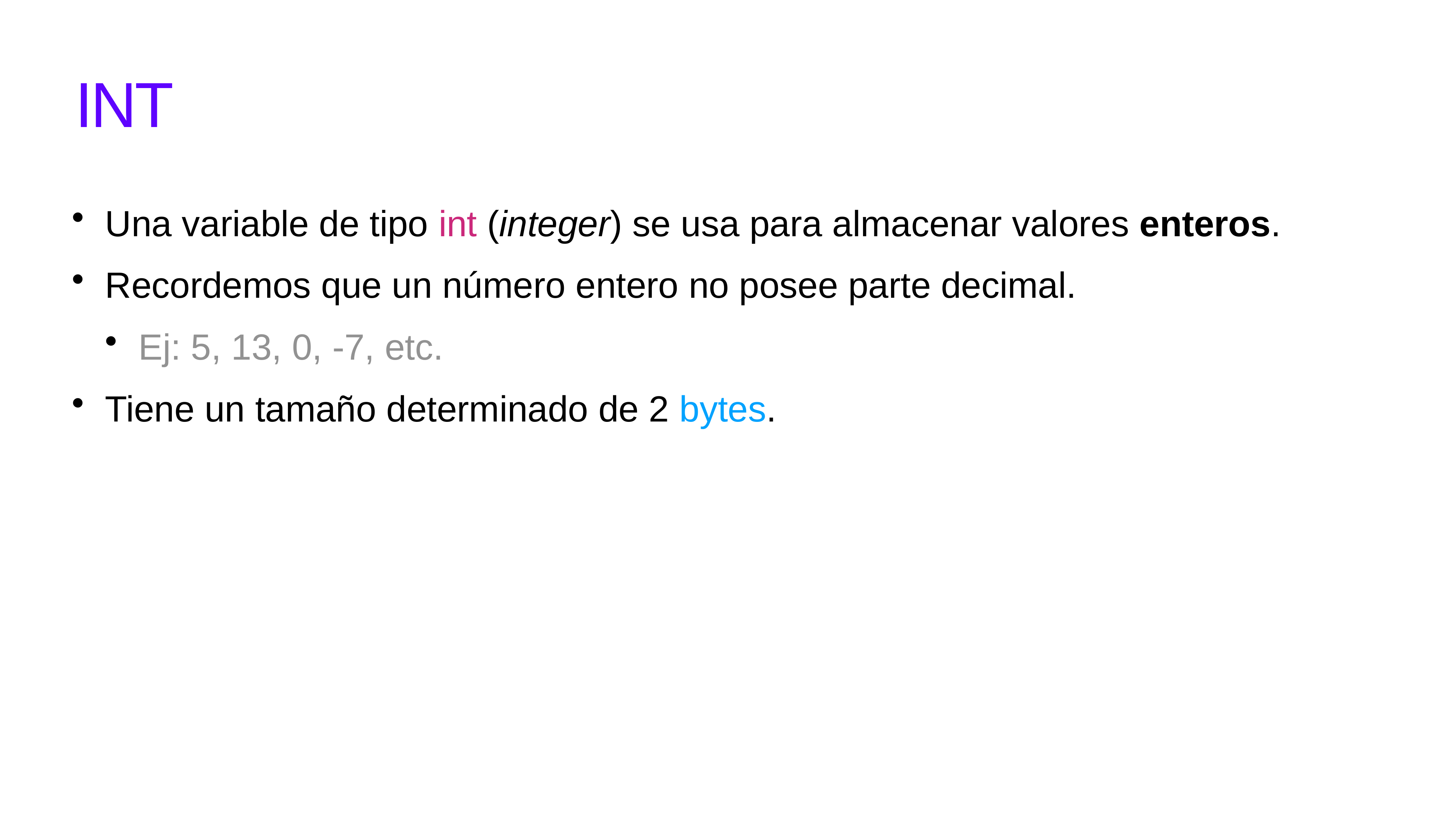

INT
Una variable de tipo int (integer) se usa para almacenar valores enteros.
Recordemos que un número entero no posee parte decimal.
Ej: 5, 13, 0, -7, etc.
Tiene un tamaño determinado de 2 bytes.